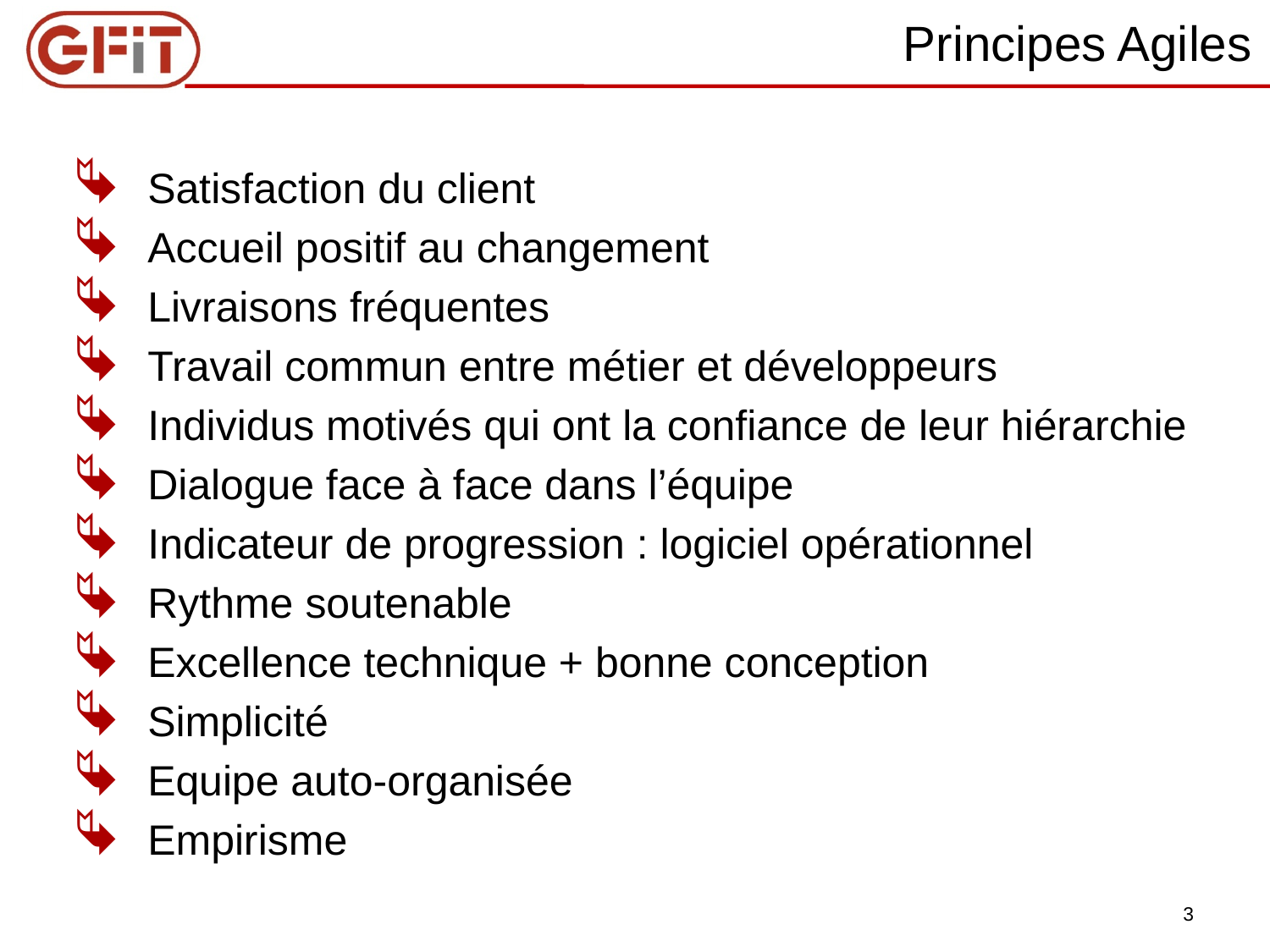

# Principes Agiles
Satisfaction du client
Accueil positif au changement
Livraisons fréquentes
Travail commun entre métier et développeurs
Individus motivés qui ont la confiance de leur hiérarchie
Dialogue face à face dans l’équipe
Indicateur de progression : logiciel opérationnel
Rythme soutenable
Excellence technique + bonne conception
Simplicité
Equipe auto-organisée
Empirisme
3